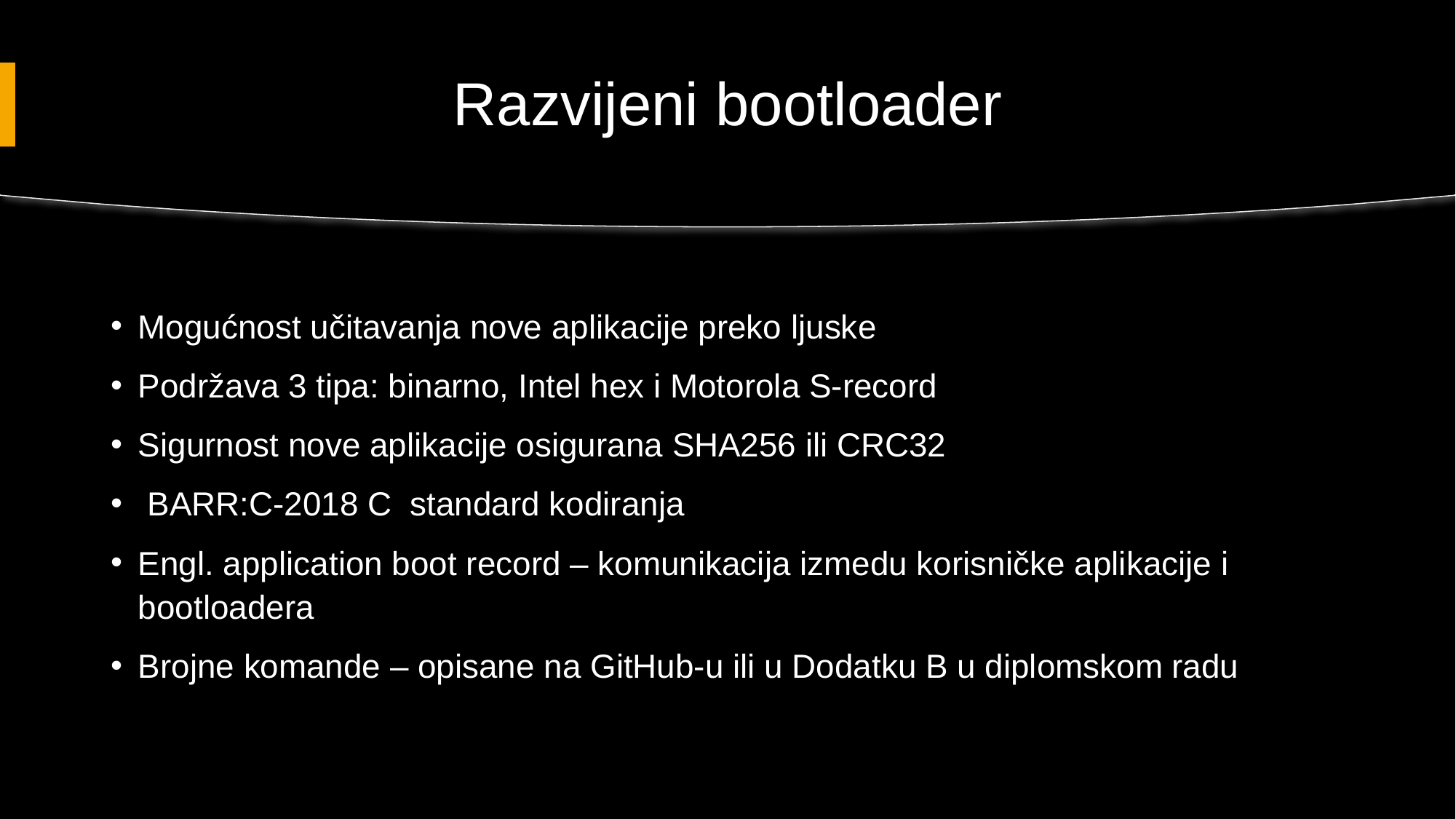

# Razvijeni bootloader

Mogućnost učitavanja nove aplikacije preko ljuske
Podržava 3 tipa: binarno, Intel hex i Motorola S-record
Sigurnost nove aplikacije osigurana SHA256 ili CRC32
 BARR:C-2018 C  standard kodiranja
Engl. application boot record – komunikacija izmedu korisničke aplikacije i bootloadera
Brojne komande – opisane na GitHub-u ili u Dodatku B u diplomskom radu

16